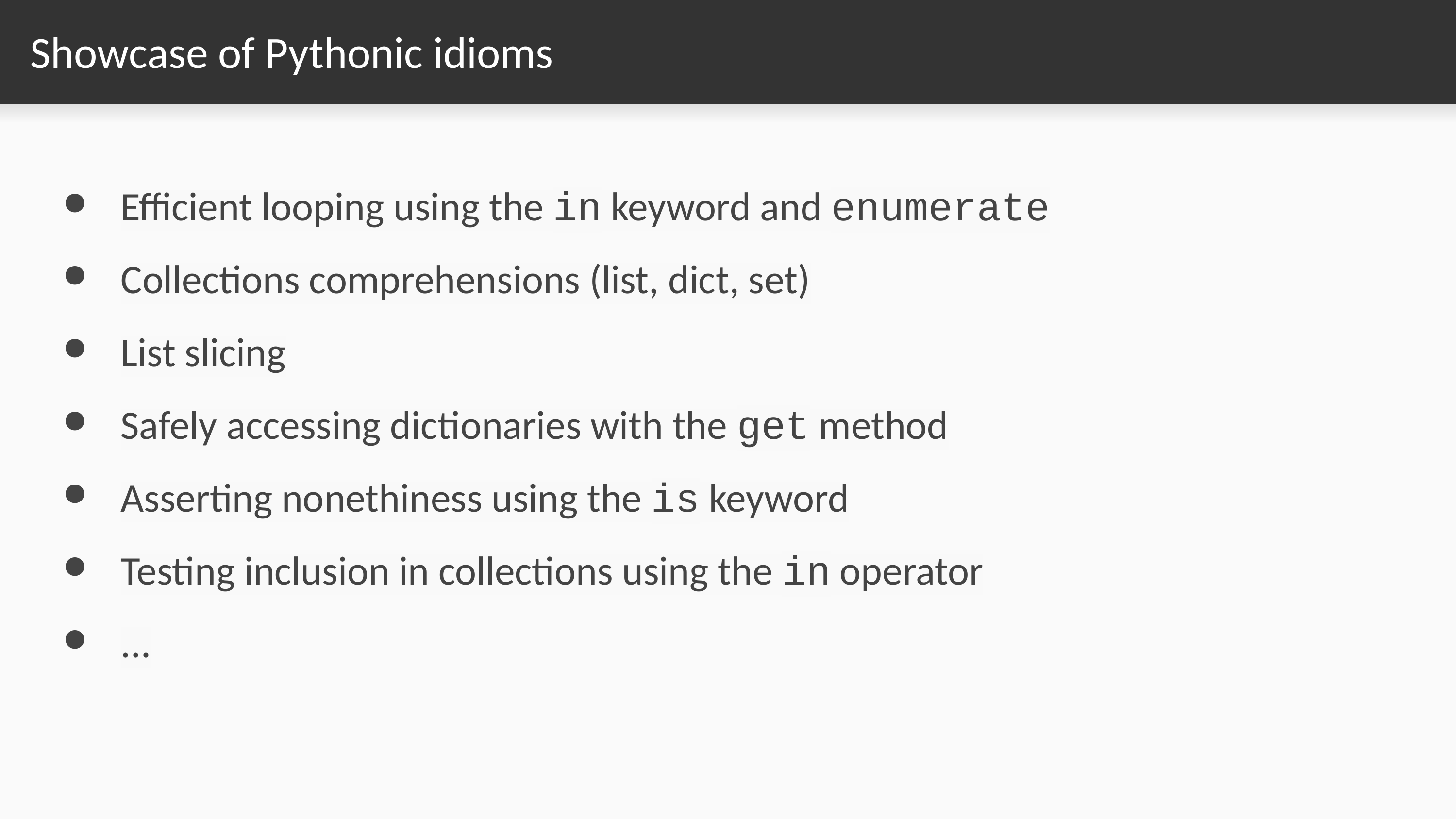

# Showcase of Pythonic idioms
Efficient looping using the in keyword and enumerate
Collections comprehensions (list, dict, set)
List slicing
Safely accessing dictionaries with the get method
Asserting nonethiness using the is keyword
Testing inclusion in collections using the in operator
...